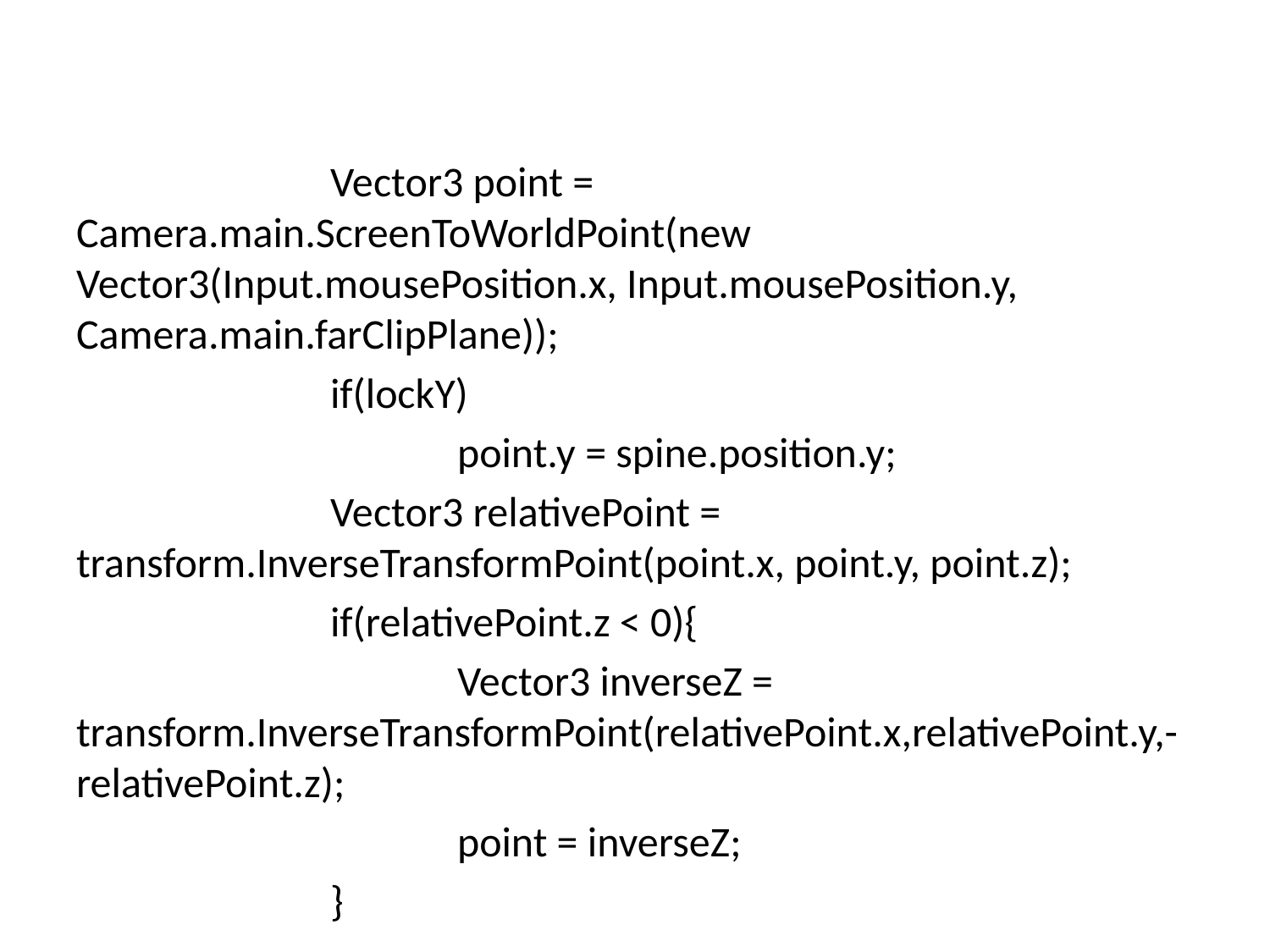

Vector3 point = Camera.main.ScreenToWorldPoint(new    Vector3(Input.mousePosition.x, Input.mousePosition.y, Camera.main.farClipPlane));
		if(lockY)
			point.y = spine.position.y;
		Vector3 relativePoint = transform.InverseTransformPoint(point.x, point.y, point.z);
		if(relativePoint.z < 0){
			Vector3 inverseZ = transform.InverseTransformPoint(relativePoint.x,relativePoint.y,-relativePoint.z);
			point = inverseZ;
		}